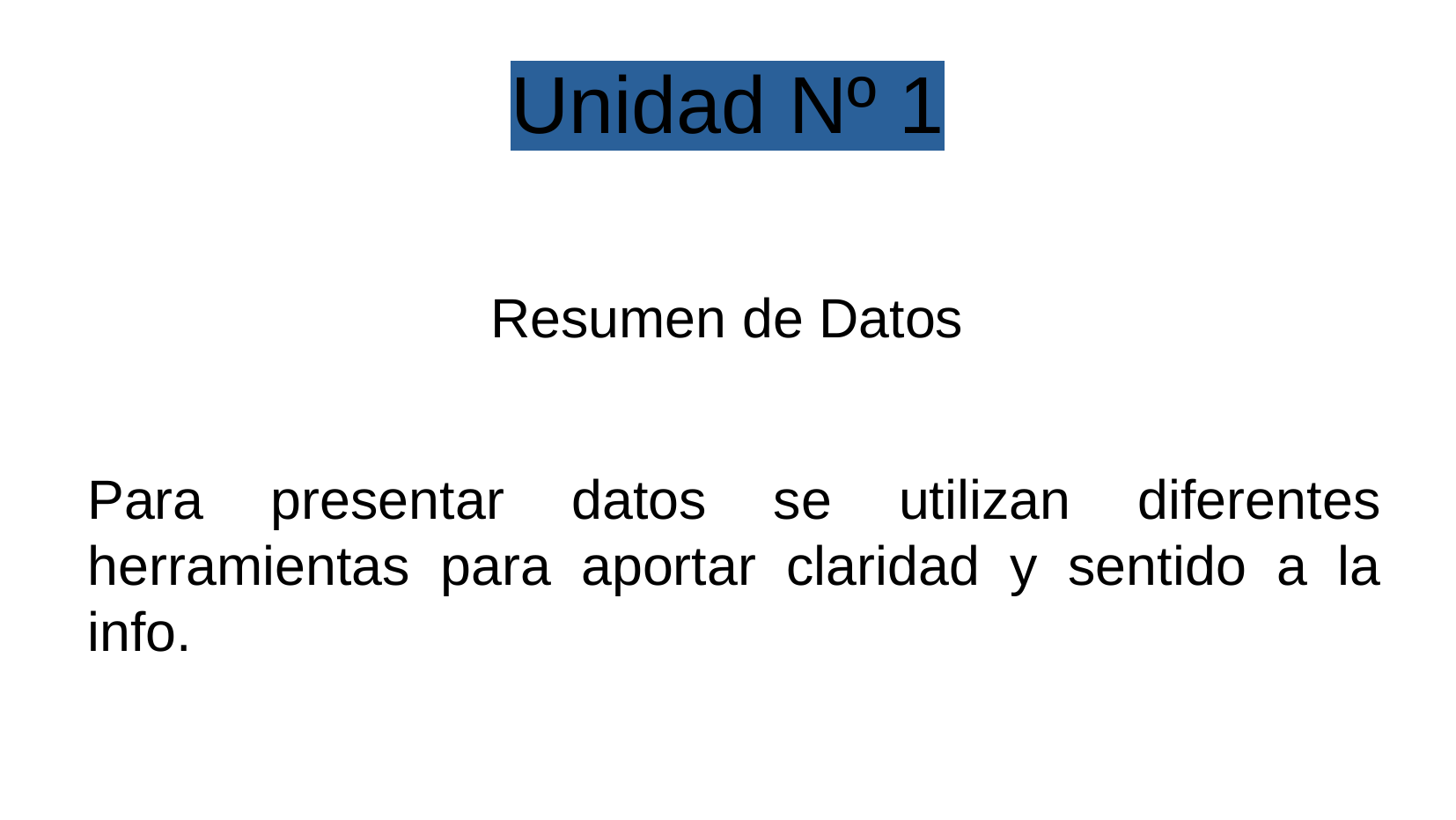

Unidad Nº 1

Resumen de Datos

Para presentar datos se utilizan diferentes herramientas para aportar claridad y sentido a la info.